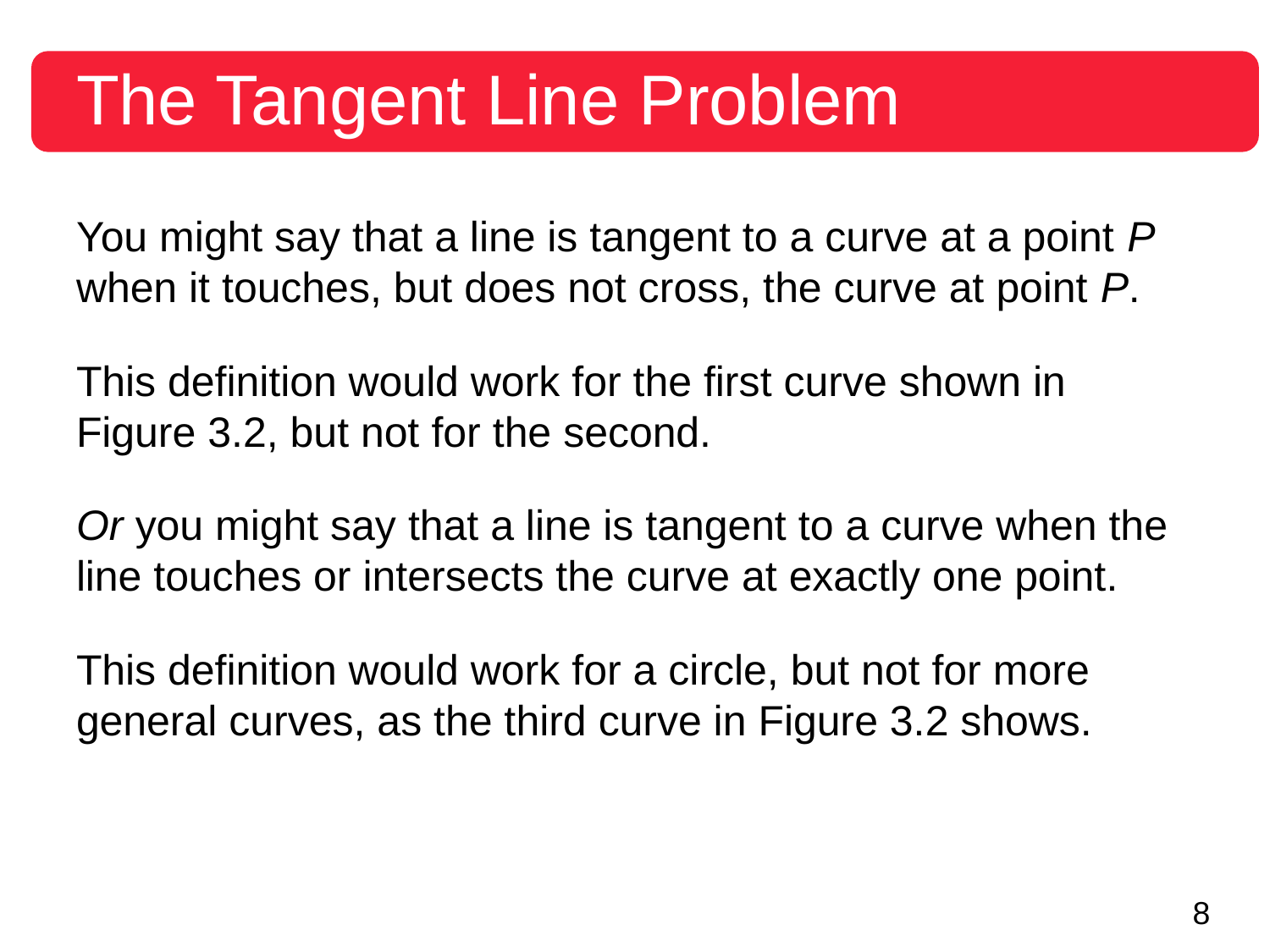

# The Tangent Line Problem
You might say that a line is tangent to a curve at a point P  when it touches, but does not cross, the curve at point P.

This definition would work for the first curve shown in Figure 3.2, but not for the second.

Or you might say that a line is tangent to a curve when the line touches or intersects the curve at exactly one point.

This definition would work for a circle, but not for more general curves, as the third curve in Figure 3.2 shows.